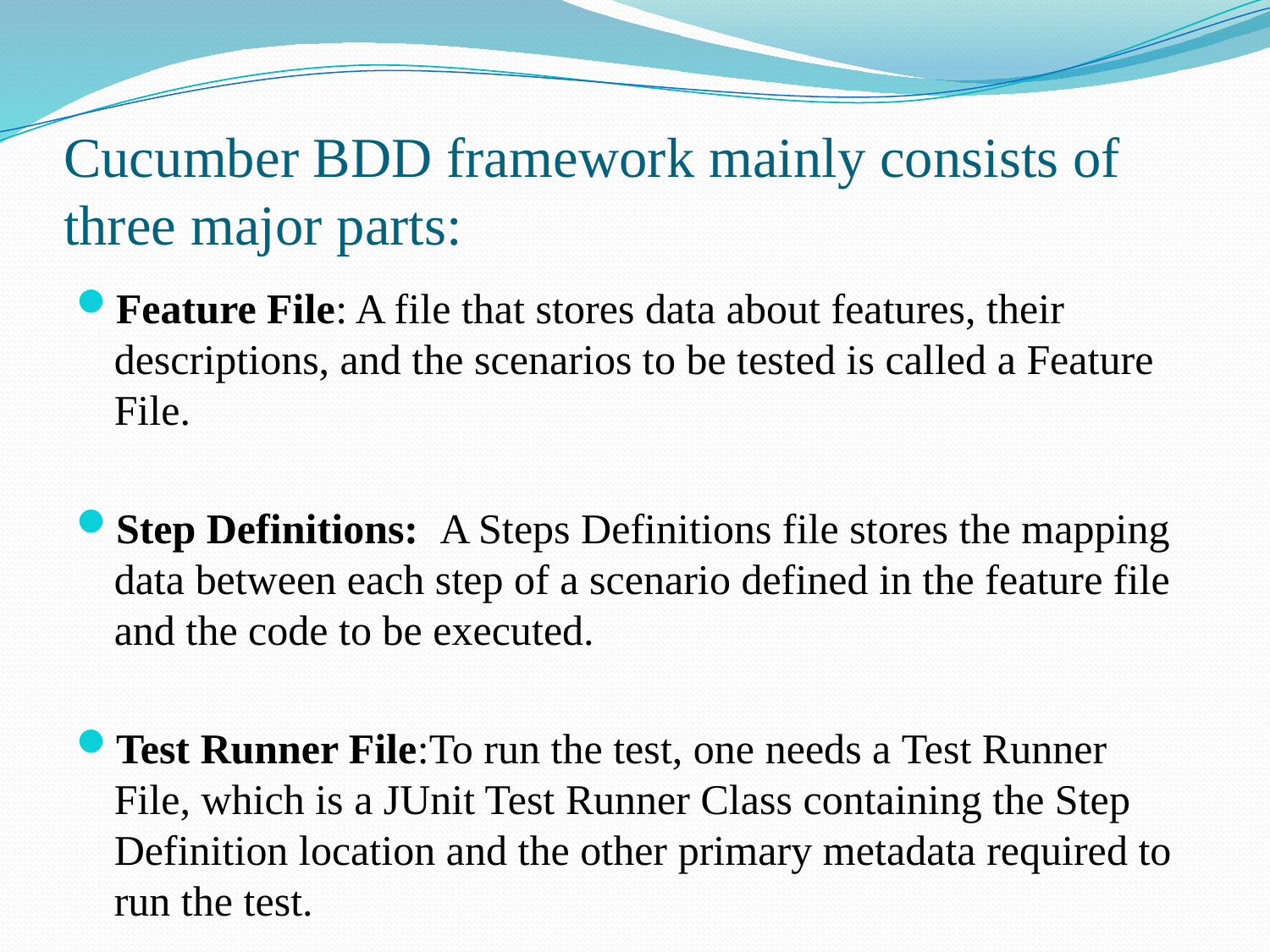

# Cucumber BDD framework mainly consists of three major parts:
Feature File: A file that stores data about features, their descriptions, and the scenarios to be tested is called a Feature File.

Step Definitions:  A Steps Definitions file stores the mapping data between each step of a scenario defined in the feature file and the code to be executed.

Test Runner File:To run the test, one needs a Test Runner File, which is a JUnit Test Runner Class containing the Step Definition location and the other primary metadata required to run the test.